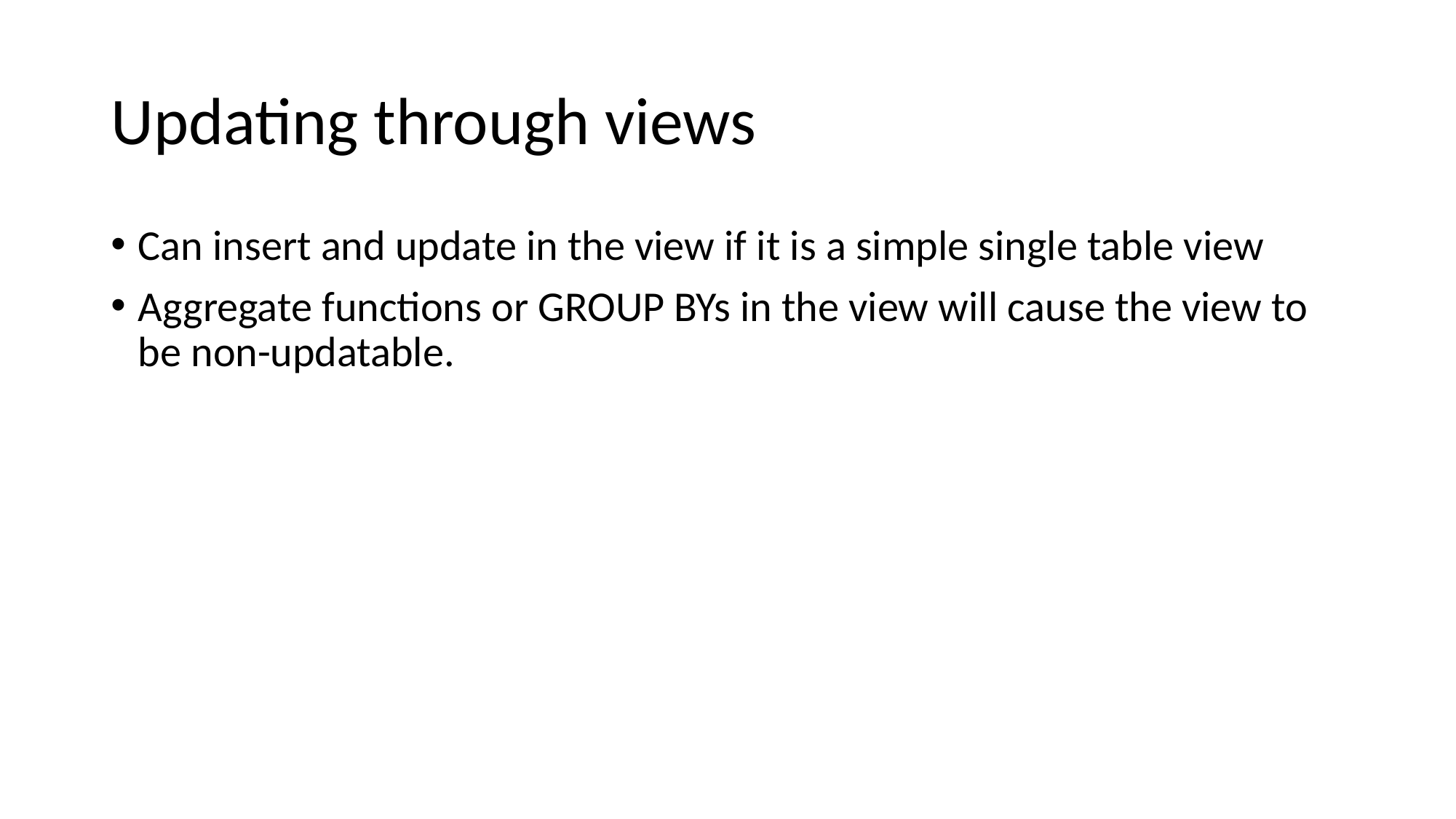

# Updating through views
Can insert and update in the view if it is a simple single table view
Aggregate functions or GROUP BYs in the view will cause the view to be non-updatable.